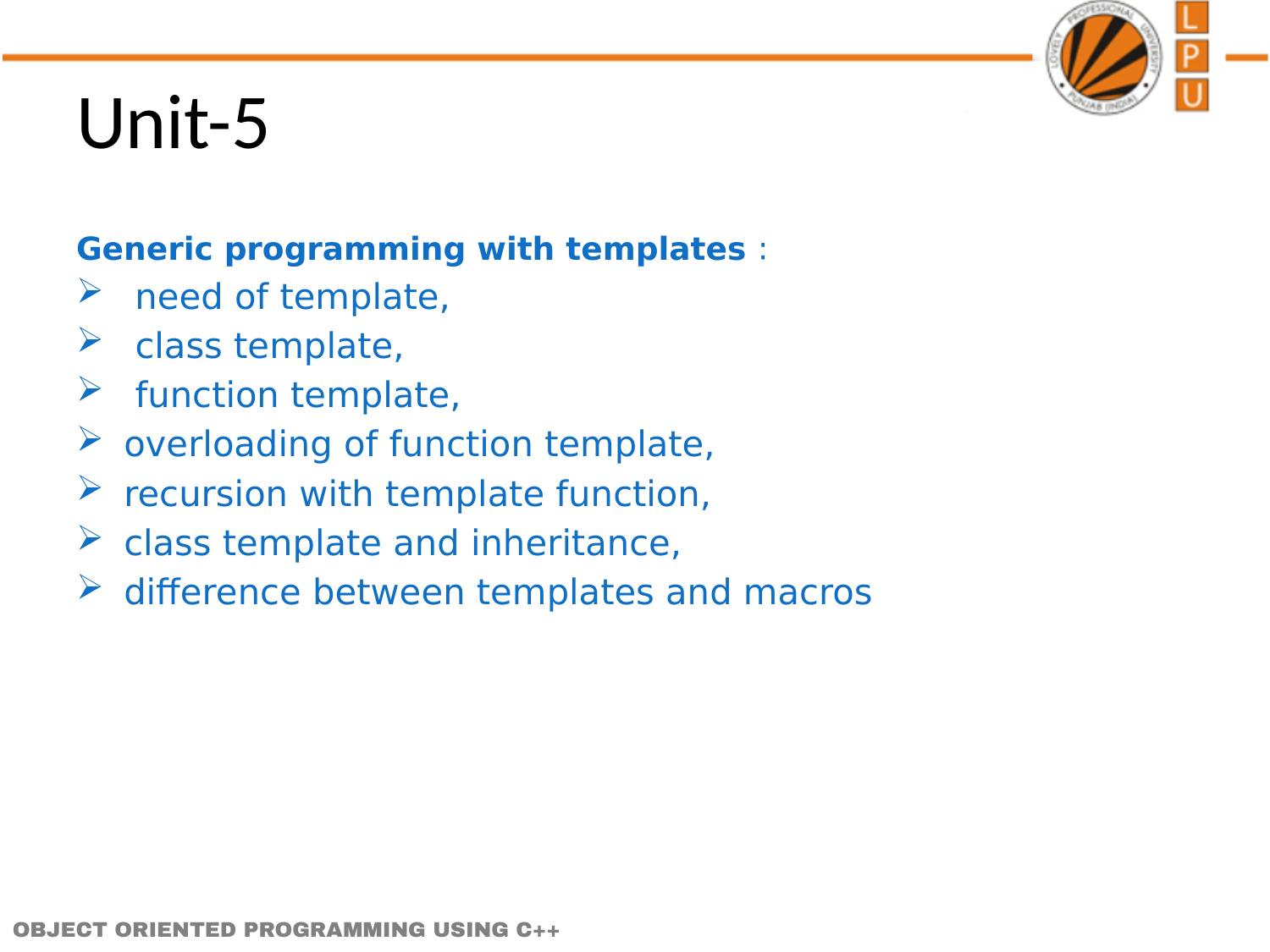

# Unit-5
Generic programming with templates :
 need of template,
 class template,
 function template,
overloading of function template,
recursion with template function,
class template and inheritance,
difference between templates and macros